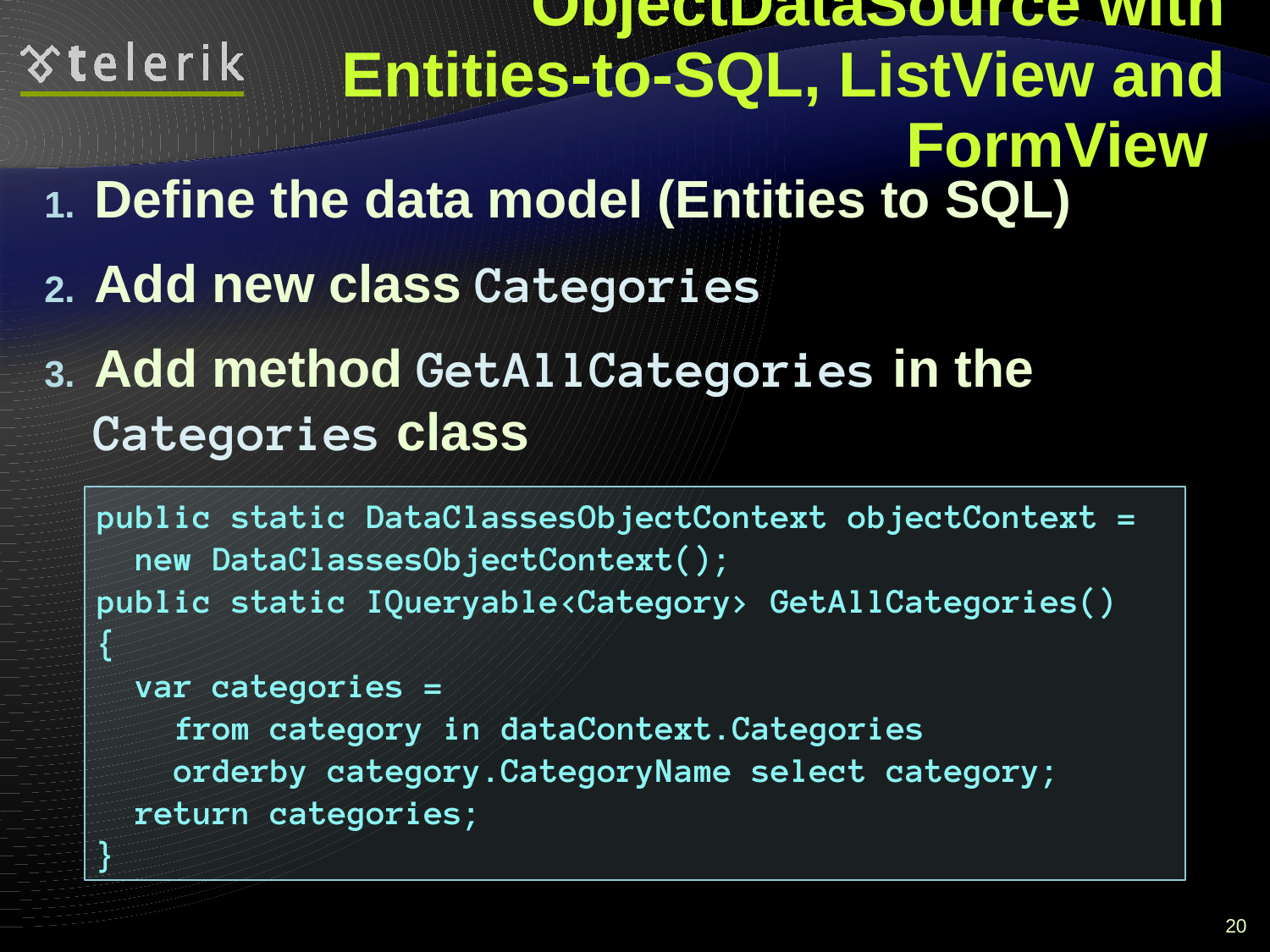

# ObjectDataSource with Entities-to-SQL, ListView and FormView
Define the data model (Entities to SQL)
Add new class Categories
Add method GetAllCategories in the Categories class
public static DataClassesObjectContext objectContext =
  new DataClassesObjectContext();
public static IQueryable<Category> GetAllCategories()
{
  var categories =
    from category in dataContext.Categories
    orderby category.CategoryName select category;
  return categories;
}
20